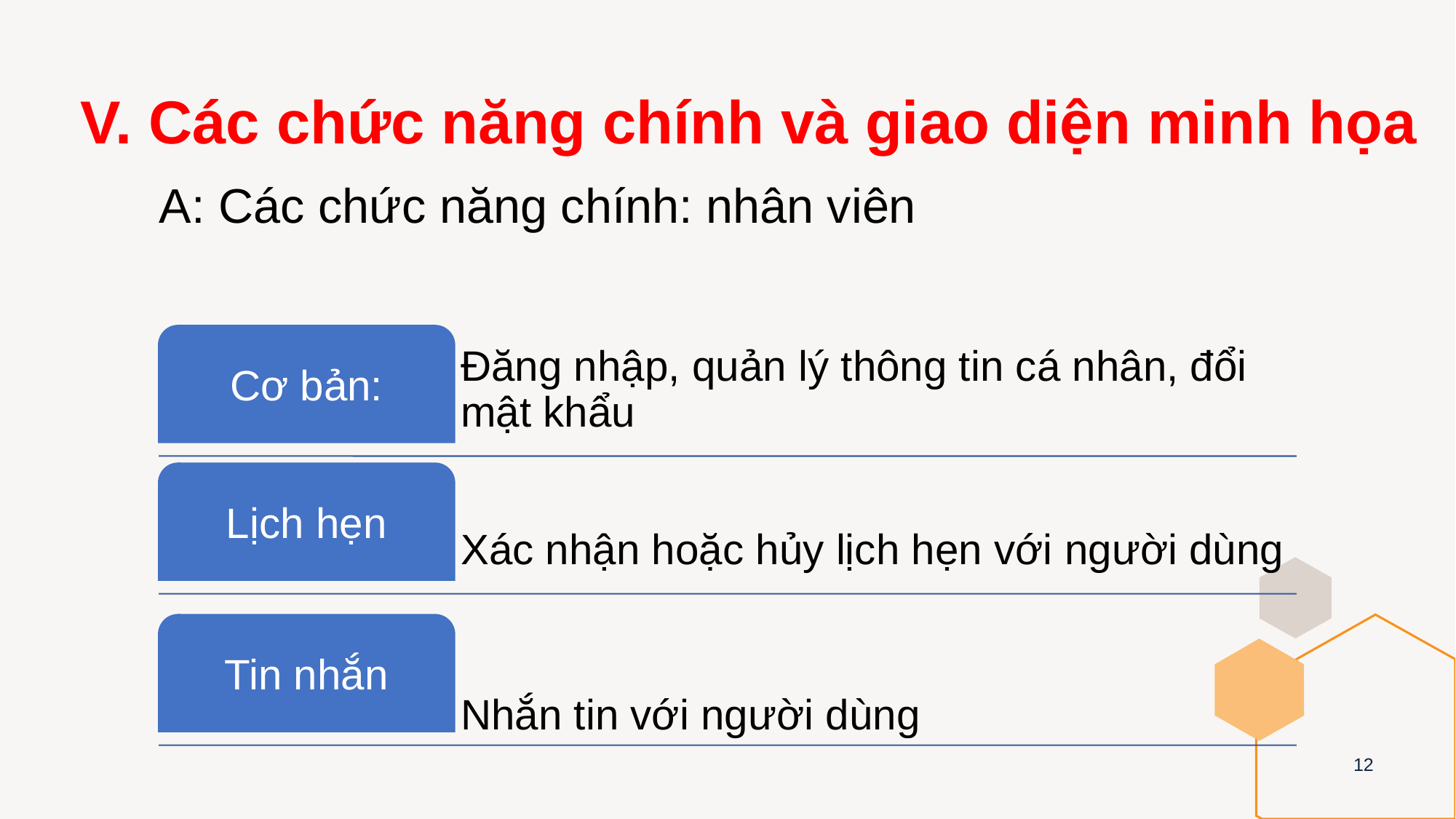

# V. Các chức năng chính và giao diện minh họa
A: Các chức năng chính: nhân viên
Đăng nhập, quản lý thông tin cá nhân, đổi mật khẩu
Cơ bản:
Xác nhận hoặc hủy lịch hẹn với người dùng
Lịch hẹn
Nhắn tin với người dùng
Tin nhắn
12